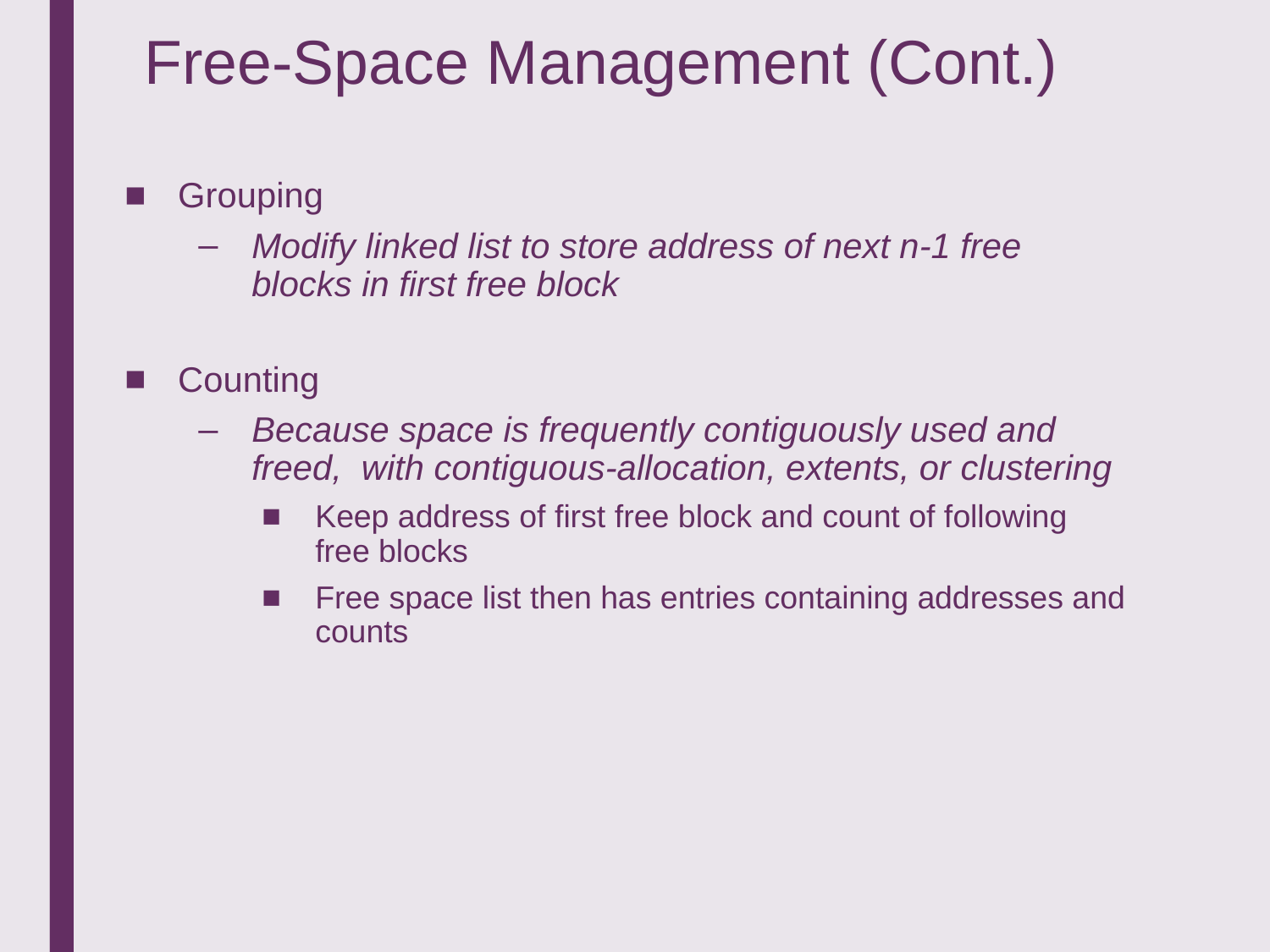

# Free-Space Management (Cont.)
Grouping
Modify linked list to store address of next n-1 free blocks in first free block

Counting
Because space is frequently contiguously used and freed,  with contiguous-allocation, extents, or clustering
Keep address of first free block and count of following free blocks
Free space list then has entries containing addresses and counts